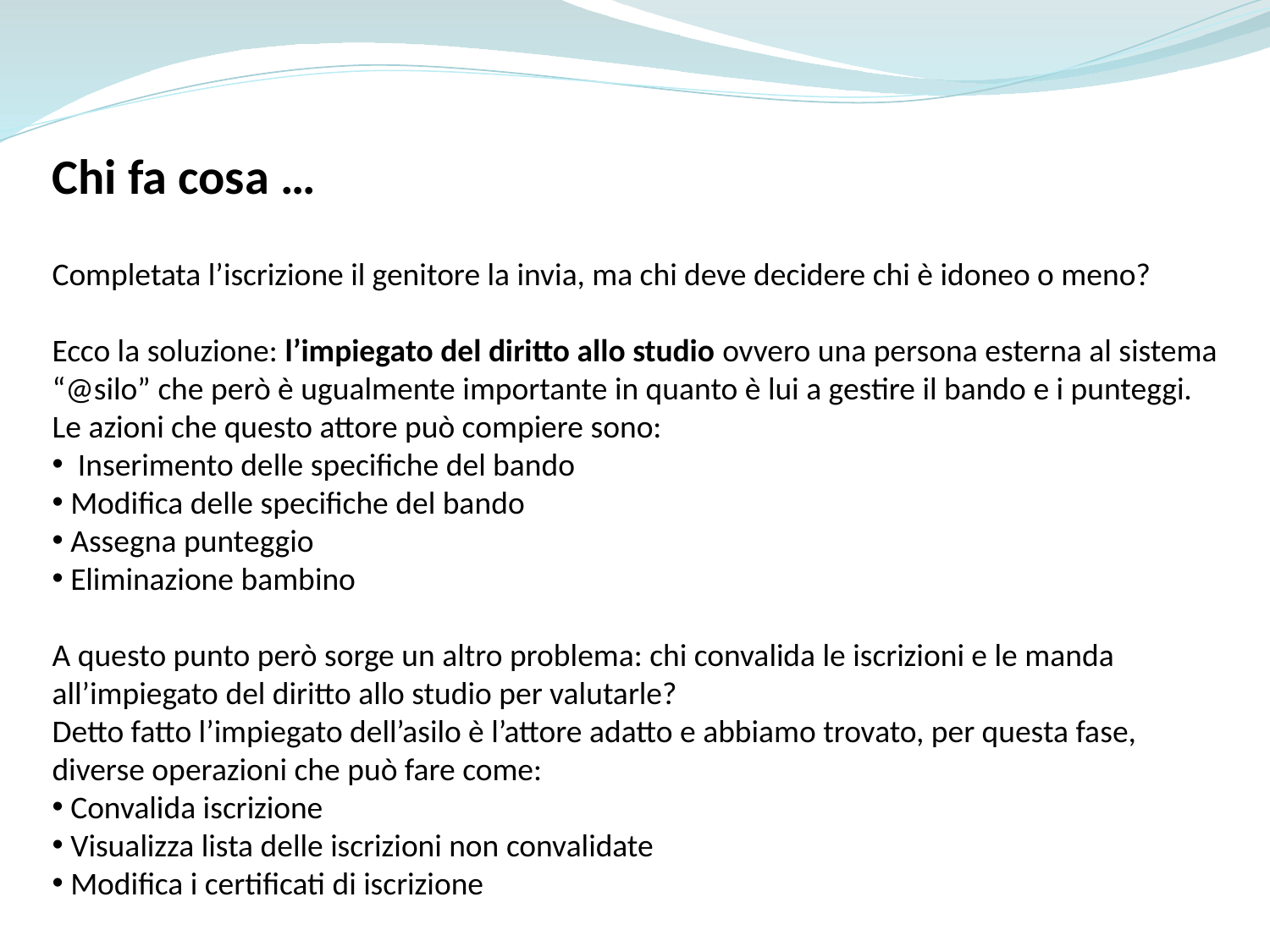

Chi fa cosa …
Completata l’iscrizione il genitore la invia, ma chi deve decidere chi è idoneo o meno?

Ecco la soluzione: l’impiegato del diritto allo studio ovvero una persona esterna al sistema “@silo” che però è ugualmente importante in quanto è lui a gestire il bando e i punteggi.
Le azioni che questo attore può compiere sono:
  Inserimento delle specifiche del bando
 Modifica delle specifiche del bando
 Assegna punteggio
 Eliminazione bambino

A questo punto però sorge un altro problema: chi convalida le iscrizioni e le manda all’impiegato del diritto allo studio per valutarle?
Detto fatto l’impiegato dell’asilo è l’attore adatto e abbiamo trovato, per questa fase, diverse operazioni che può fare come:
 Convalida iscrizione
 Visualizza lista delle iscrizioni non convalidate
 Modifica i certificati di iscrizione